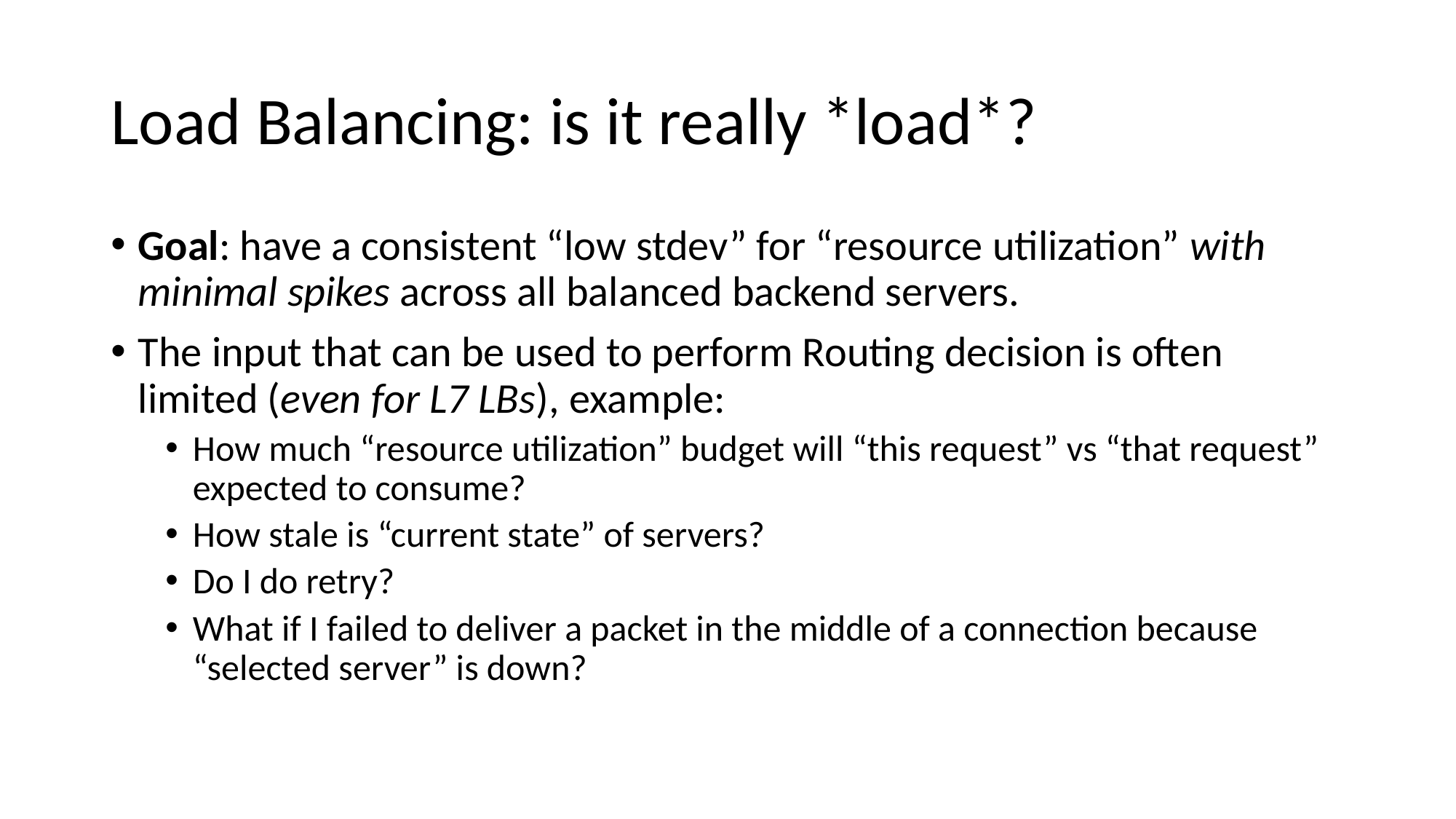

# Load Balancing: is it really *load*?
Goal: have a consistent “low stdev” for “resource utilization” with minimal spikes across all balanced backend servers.
The input that can be used to perform Routing decision is often limited (even for L7 LBs), example:
How much “resource utilization” budget will “this request” vs “that request” expected to consume?
How stale is “current state” of servers?
Do I do retry?
What if I failed to deliver a packet in the middle of a connection because “selected server” is down?